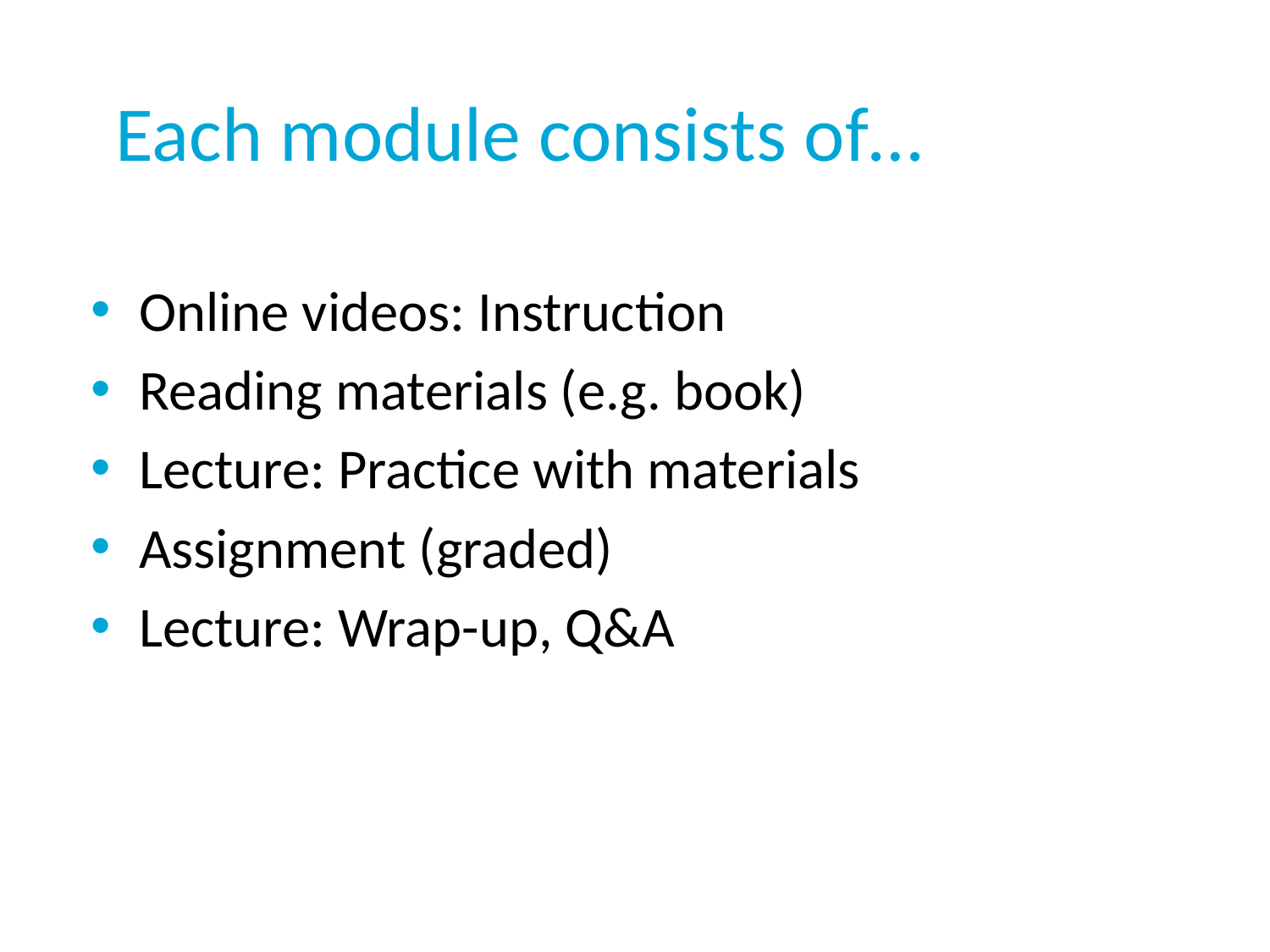

# Each module consists of…
Online videos: Instruction
Reading materials (e.g. book)
Lecture: Practice with materials
Assignment (graded)
Lecture: Wrap-up, Q&A